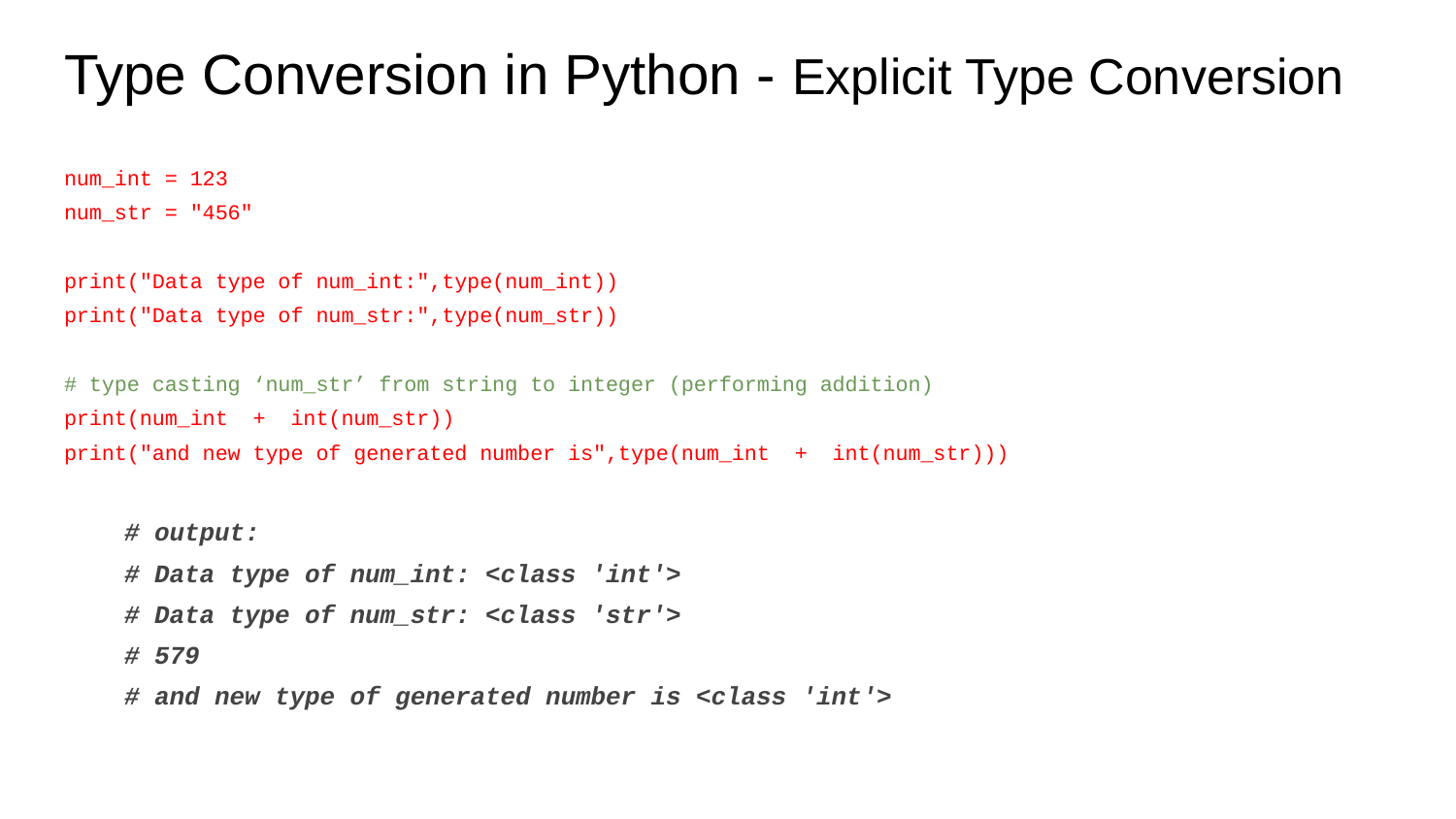

# Type Conversion in Python - Explicit Type Conversion

num_int = 123
num_str = "456"

print("Data type of num_int:",type(num_int))
print("Data type of num_str:",type(num_str))

# type casting ‘num_str’ from string to integer (performing addition)
print(num_int  +  int(num_str))
print("and new type of generated number is",type(num_int  +  int(num_str)))

    # output:
    # Data type of num_int: <class 'int'>
    # Data type of num_str: <class 'str'>
    # 579
    # and new type of generated number is <class 'int'>